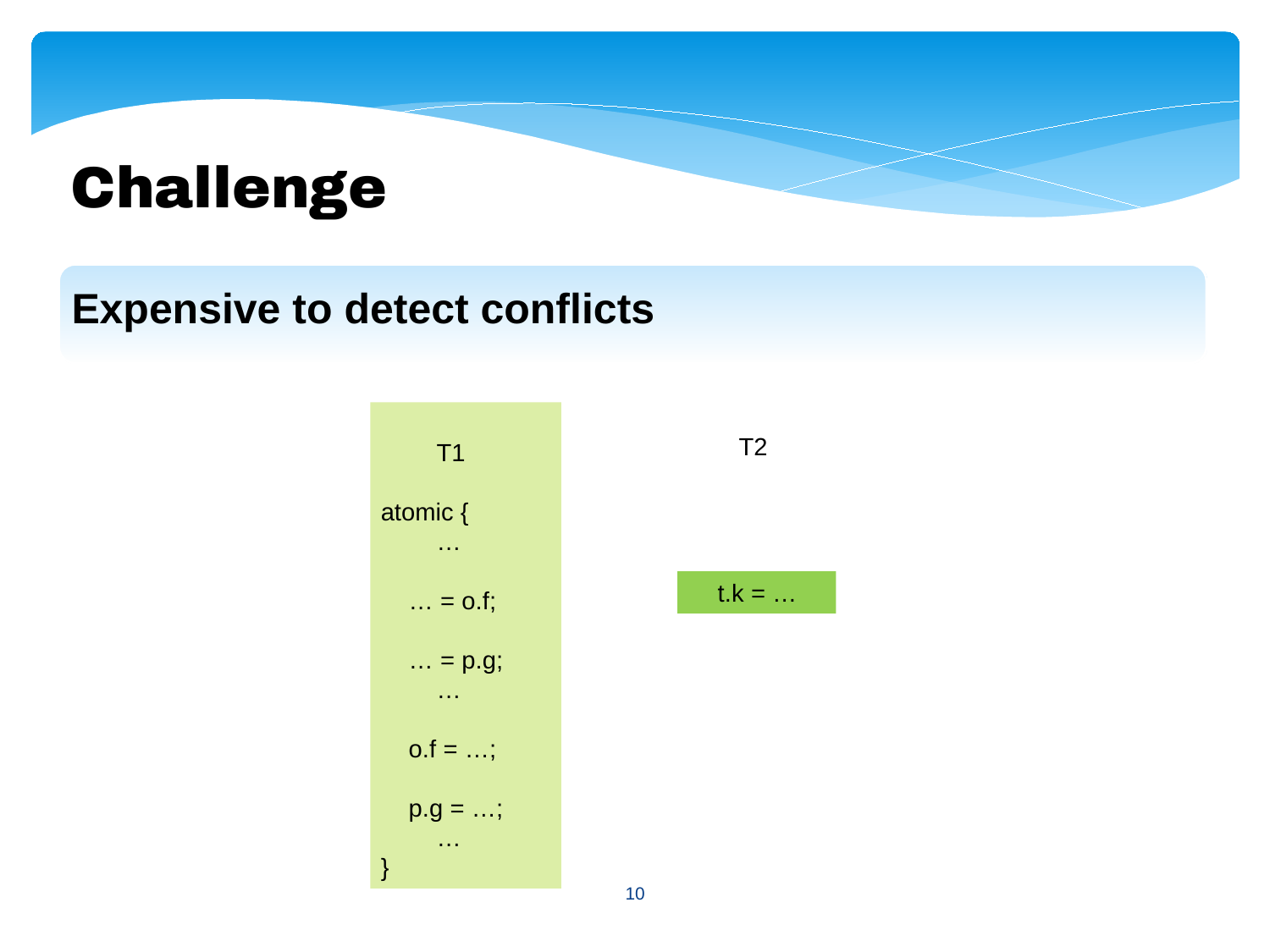

Challenge

Expensive to detect conflicts

        T1

atomic {
        …

    … = o.f;

    … = p.g;
        …

    o.f = …;

    p.g = …;
        …
}

    T2
    t.k = …
10